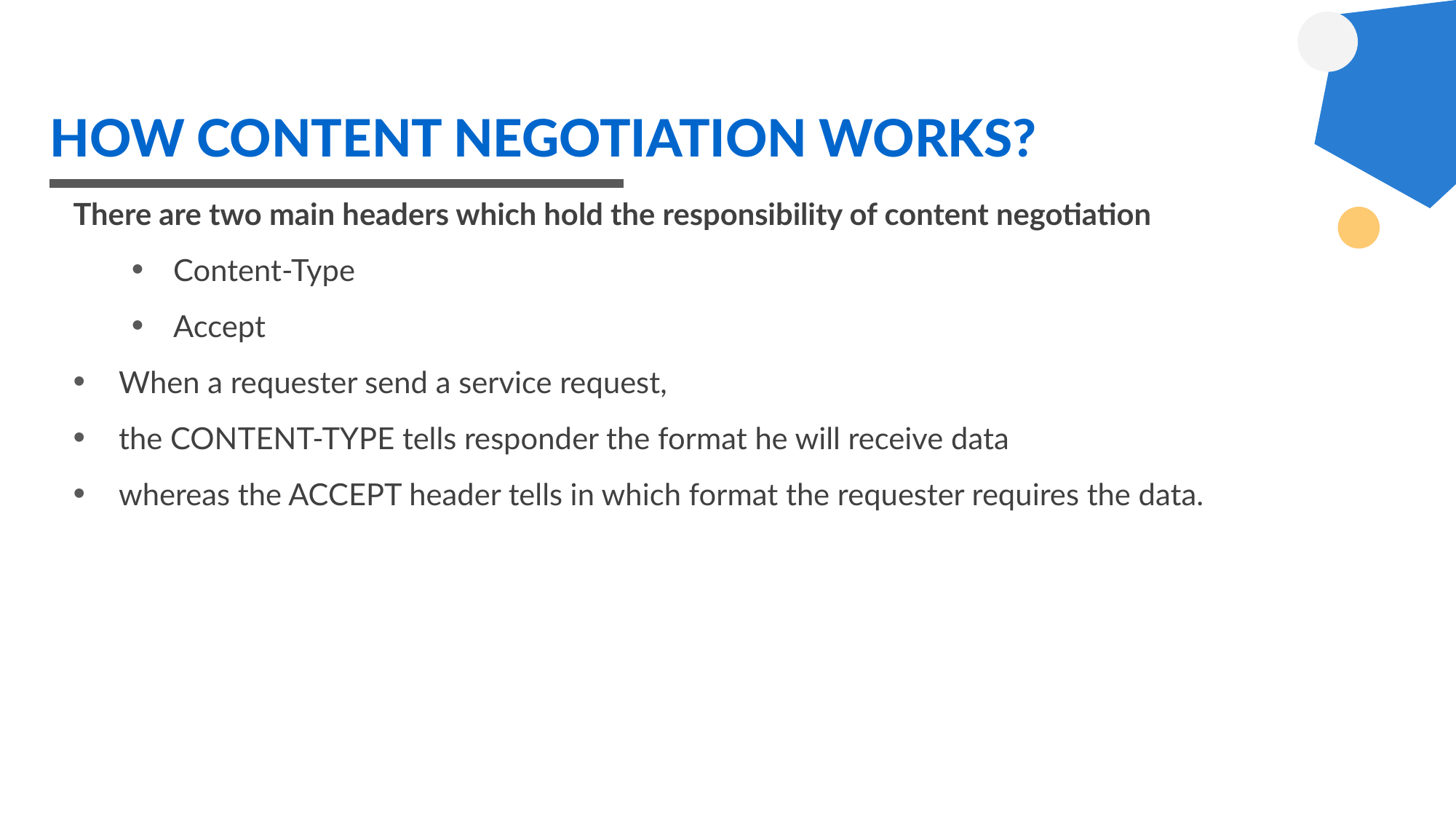

# HOW CONTENT NEGOTIATION WORKS?
There are two main headers which hold the responsibility of content negotiation
Content-Type
Accept
When a requester send a service request,
the CONTENT-TYPE tells responder the format he will receive data
whereas the ACCEPT header tells in which format the requester requires the data.